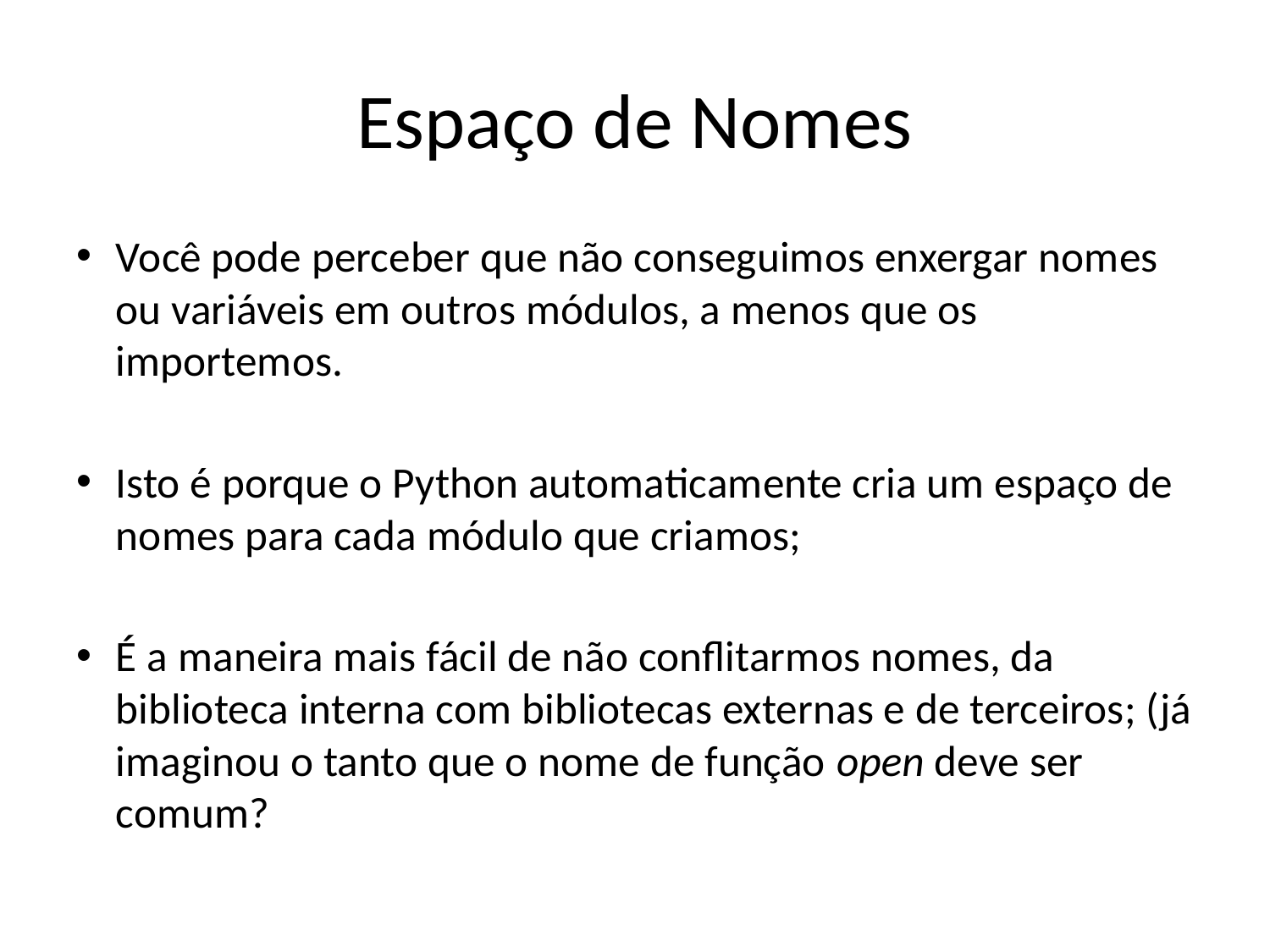

# Espaço de Nomes
Você pode perceber que não conseguimos enxergar nomes ou variáveis em outros módulos, a menos que os importemos.

Isto é porque o Python automaticamente cria um espaço de nomes para cada módulo que criamos;

É a maneira mais fácil de não conflitarmos nomes, da biblioteca interna com bibliotecas externas e de terceiros; (já imaginou o tanto que o nome de função open deve ser comum?